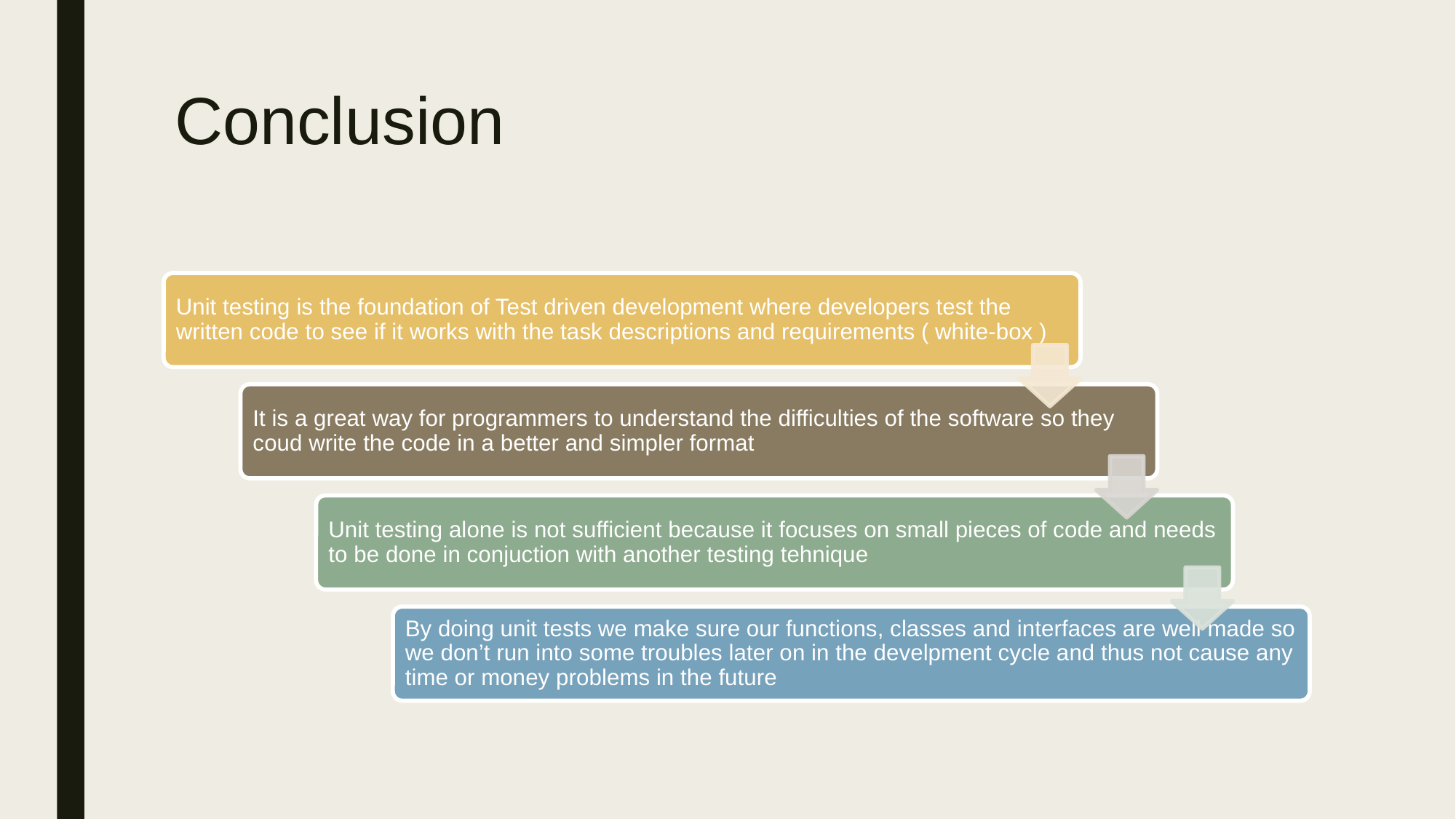

# Conclusion
Unit testing is the foundation of Test driven development where developers test the written code to see if it works with the task descriptions and requirements ( white-box )
It is a great way for programmers to understand the difficulties of the software so they coud write the code in a better and simpler format
Unit testing alone is not sufficient because it focuses on small pieces of code and needs to be done in conjuction with another testing tehnique
By doing unit tests we make sure our functions, classes and interfaces are well made so we don’t run into some troubles later on in the develpment cycle and thus not cause any time or money problems in the future